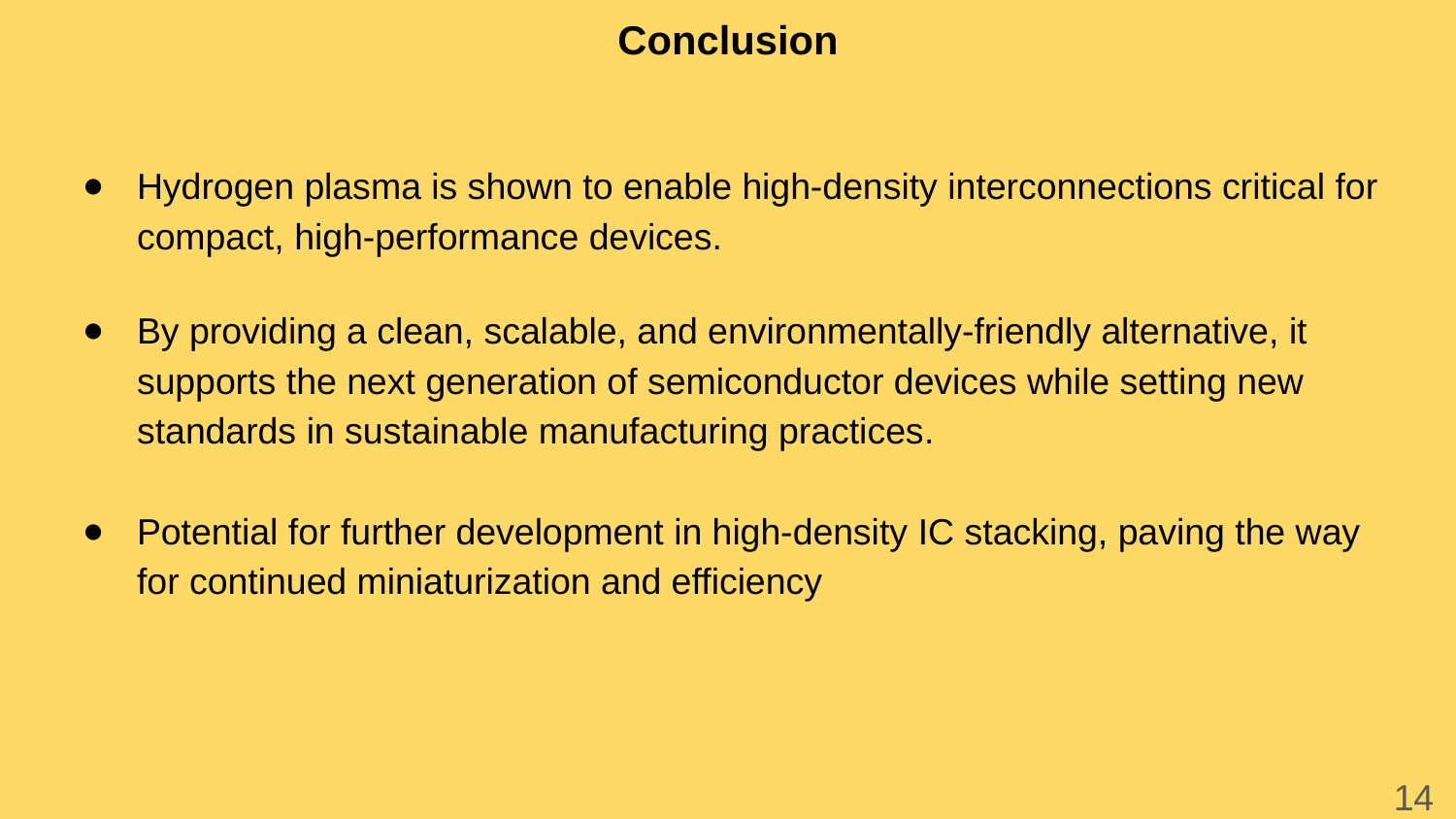

# Conclusion
Hydrogen plasma is shown to enable high-density interconnections critical for compact, high-performance devices.
By providing a clean, scalable, and environmentally-friendly alternative, it supports the next generation of semiconductor devices while setting new standards in sustainable manufacturing practices​.
Potential for further development in high-density IC stacking, paving the way for continued miniaturization and efficiency​
14